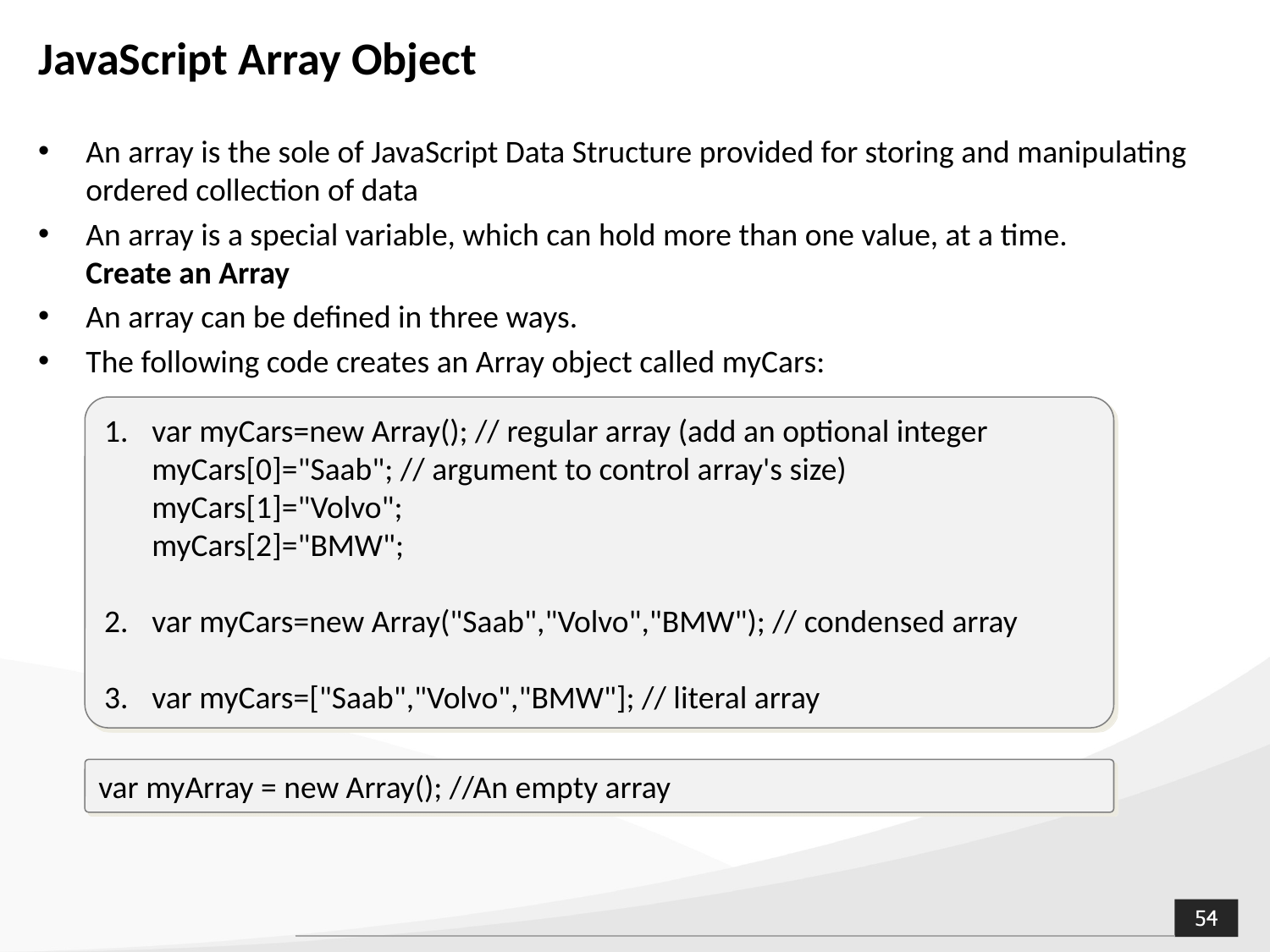

# JavaScript Array Object
An array is the sole of JavaScript Data Structure provided for storing and manipulating ordered collection of data
An array is a special variable, which can hold more than one value, at a time.
Create an Array
An array can be defined in three ways.
The following code creates an Array object called myCars:

var myCars=new Array(); // regular array (add an optional integer
myCars[0]="Saab"; // argument to control array's size)
myCars[1]="Volvo";
myCars[2]="BMW";

var myCars=new Array("Saab","Volvo","BMW"); // condensed array

var myCars=["Saab","Volvo","BMW"]; // literal array
var myArray = new Array(); //An empty array